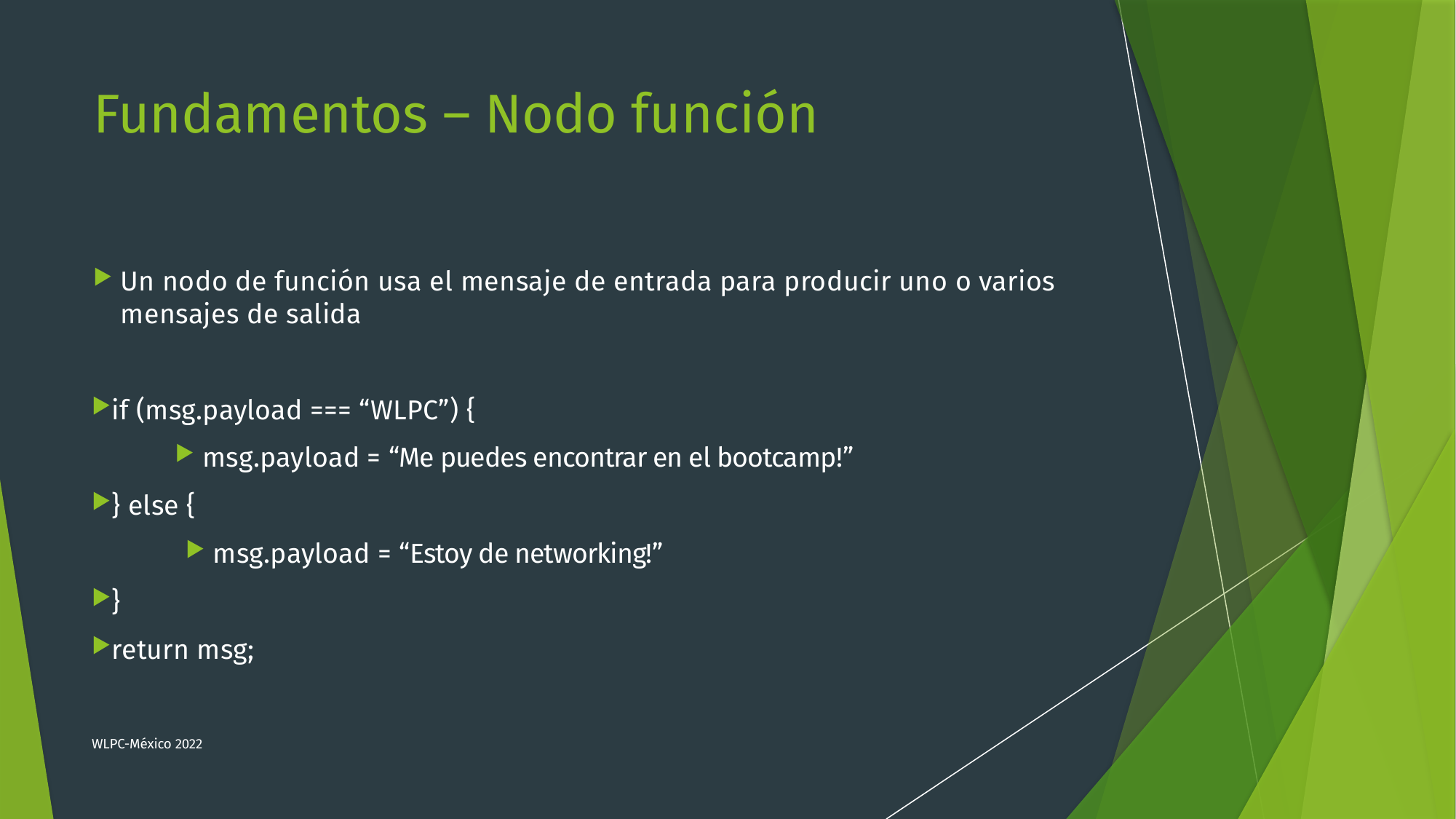

# Fundamentos – Nodo función
Un nodo de función usa el mensaje de entrada para producir uno o varios mensajes de salida

if (msg.payload === “WLPC”) {
msg.payload = “Me puedes encontrar en el bootcamp!”
} else {
msg.payload = “Estoy de networking!”
}
return msg;
WLPC-México 2022